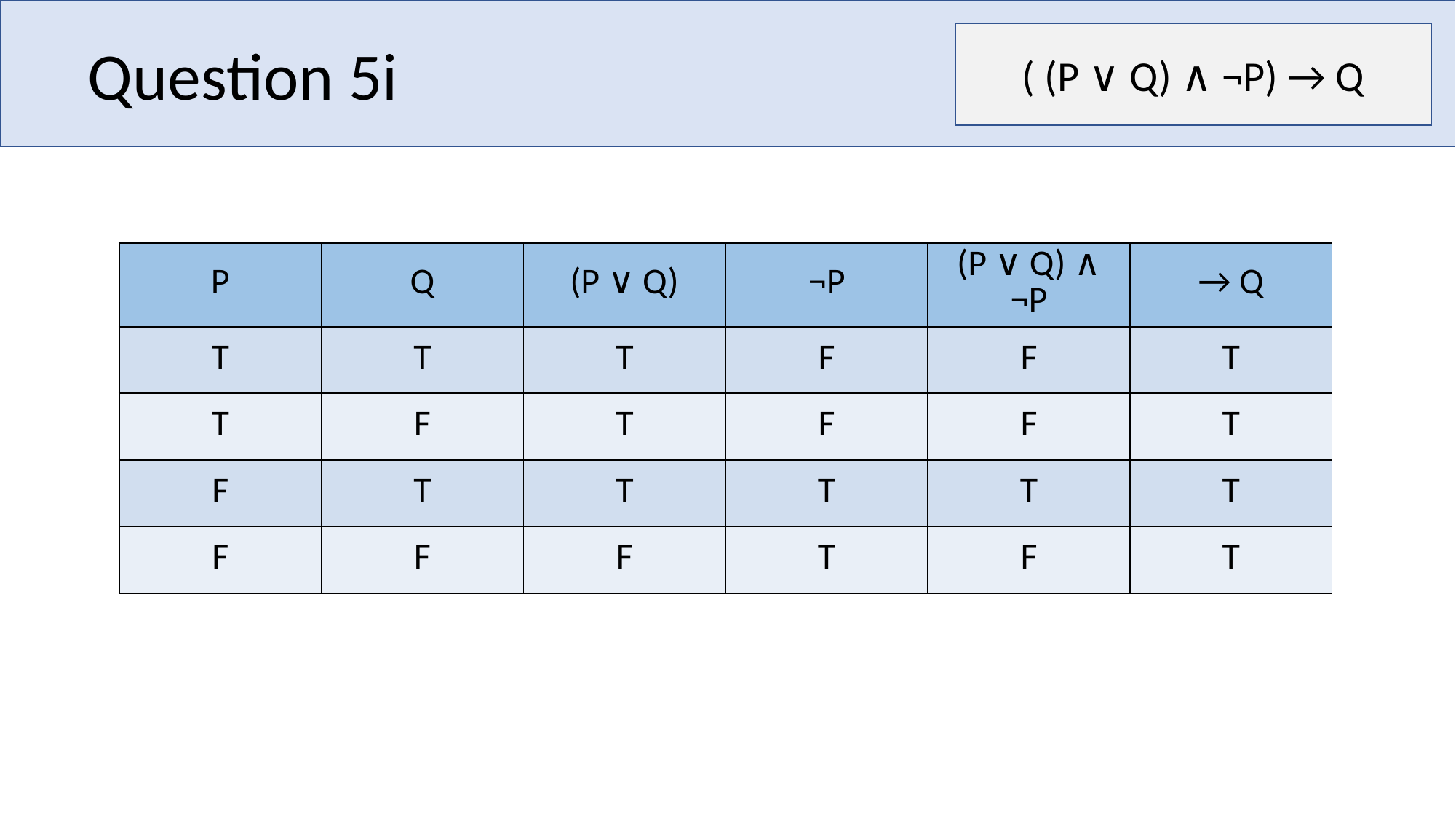

# Question 5i

( (P ∨ Q) ∧ ¬P) → Q
| P | Q | (P ∨ Q) | ¬P | (P ∨ Q) ∧ ¬P | → Q |
| --- | --- | --- | --- | --- | --- |
| T | T | T | F | F | T |
| T | F | T | F | F | T |
| F | T | T | T | T | T |
| F | F | F | T | F | T |